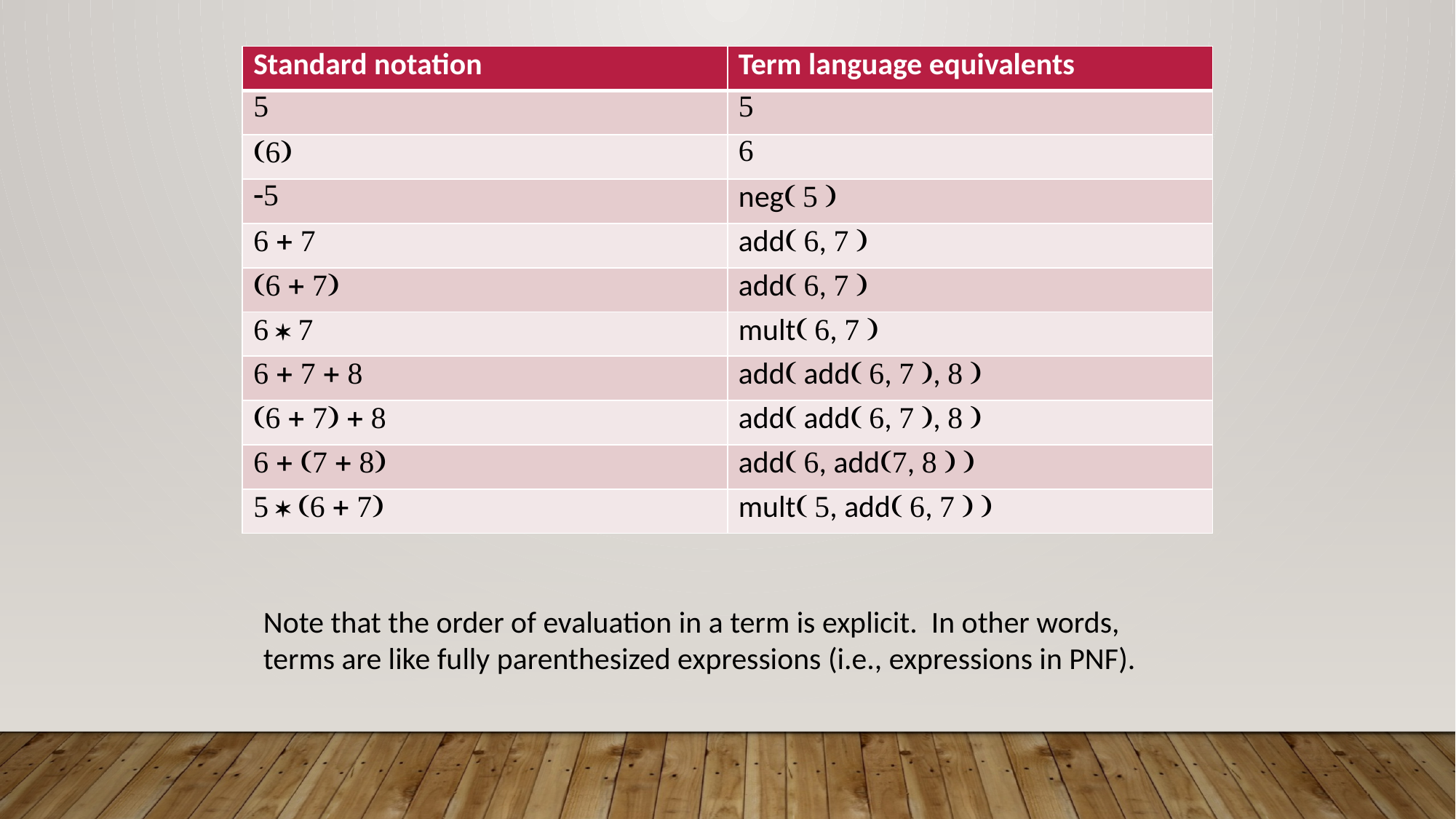

| Standard notation | Term language equivalents |
| --- | --- |
| 5 | 5 |
| (6) | 6 |
| −5 | neg( 5 ) |
| 6 + 7 | add( 6, 7 ) |
| (6 + 7) | add( 6, 7 ) |
| 6 ∗ 7 | mult( 6, 7 ) |
| 6 + 7 + 8 | add( add( 6, 7 ), 8 ) |
| (6 + 7) + 8 | add( add( 6, 7 ), 8 ) |
| 6 + (7 + 8) | add( 6, add(7, 8 ) ) |
| 5 ∗ (6 + 7) | mult( 5, add( 6, 7 ) ) |
Note that the order of evaluation in a term is explicit.  In other words, terms are like fully parenthesized expressions (i.e., expressions in PNF).